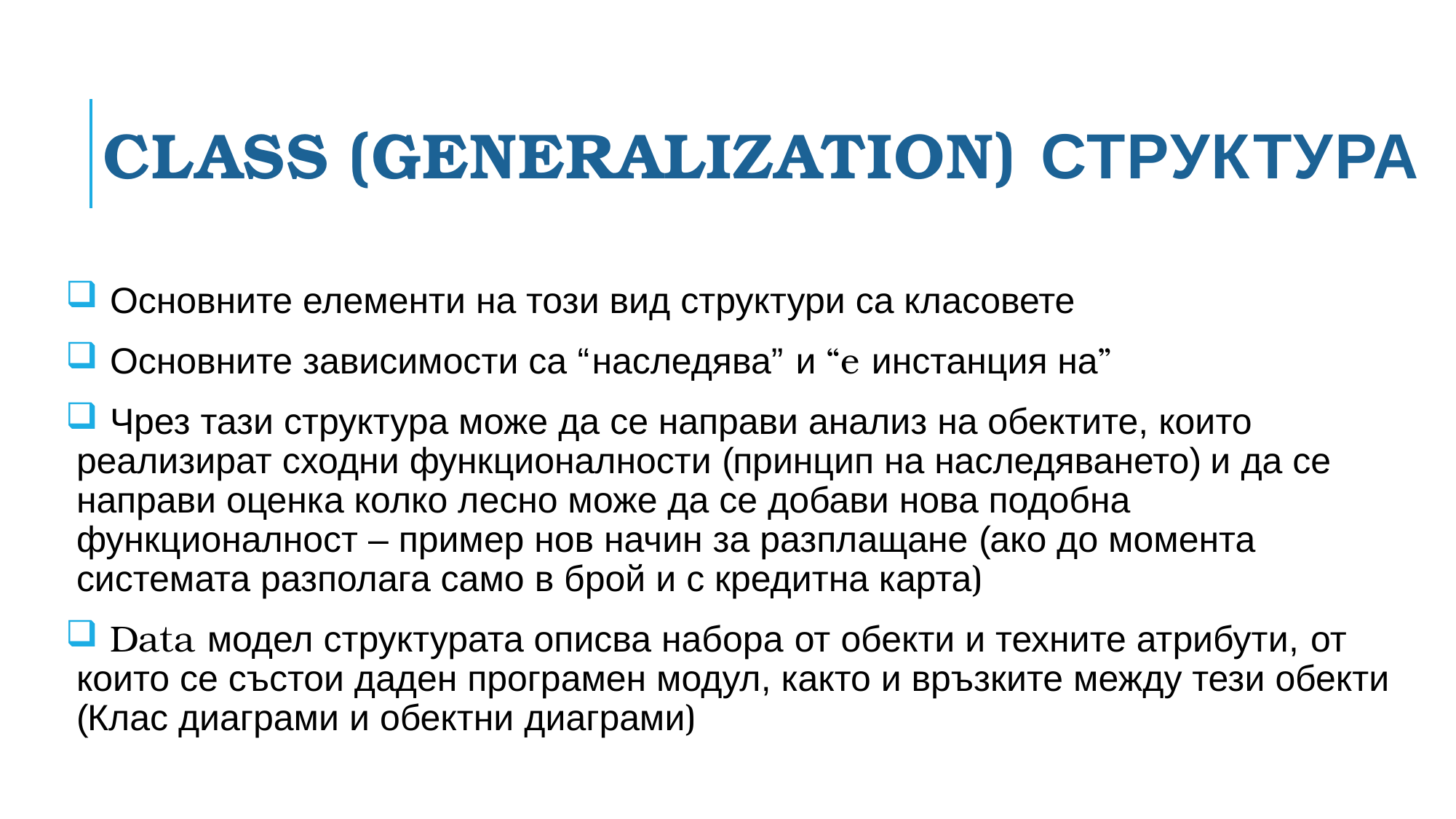

# Class (generalization) структура
 Основните елементи на този вид структури са класовете
 Основните зависимости са “наследява” и “e инстанция на”
 Чрез тази структура може да се направи анализ на обектите, които реализират сходни функционалности (принцип на наследяването) и да се направи оценка колко лесно може да се добави нова подобна функционалност – пример нов начин за разплащане (ако до момента системата разполага само в брой и с кредитна карта)
 Data модел структурата описва наборa от обекти и техните атрибути, от които се състои даден програмен модул, както и връзките между тези обекти (Клас диаграми и обектни диаграми)